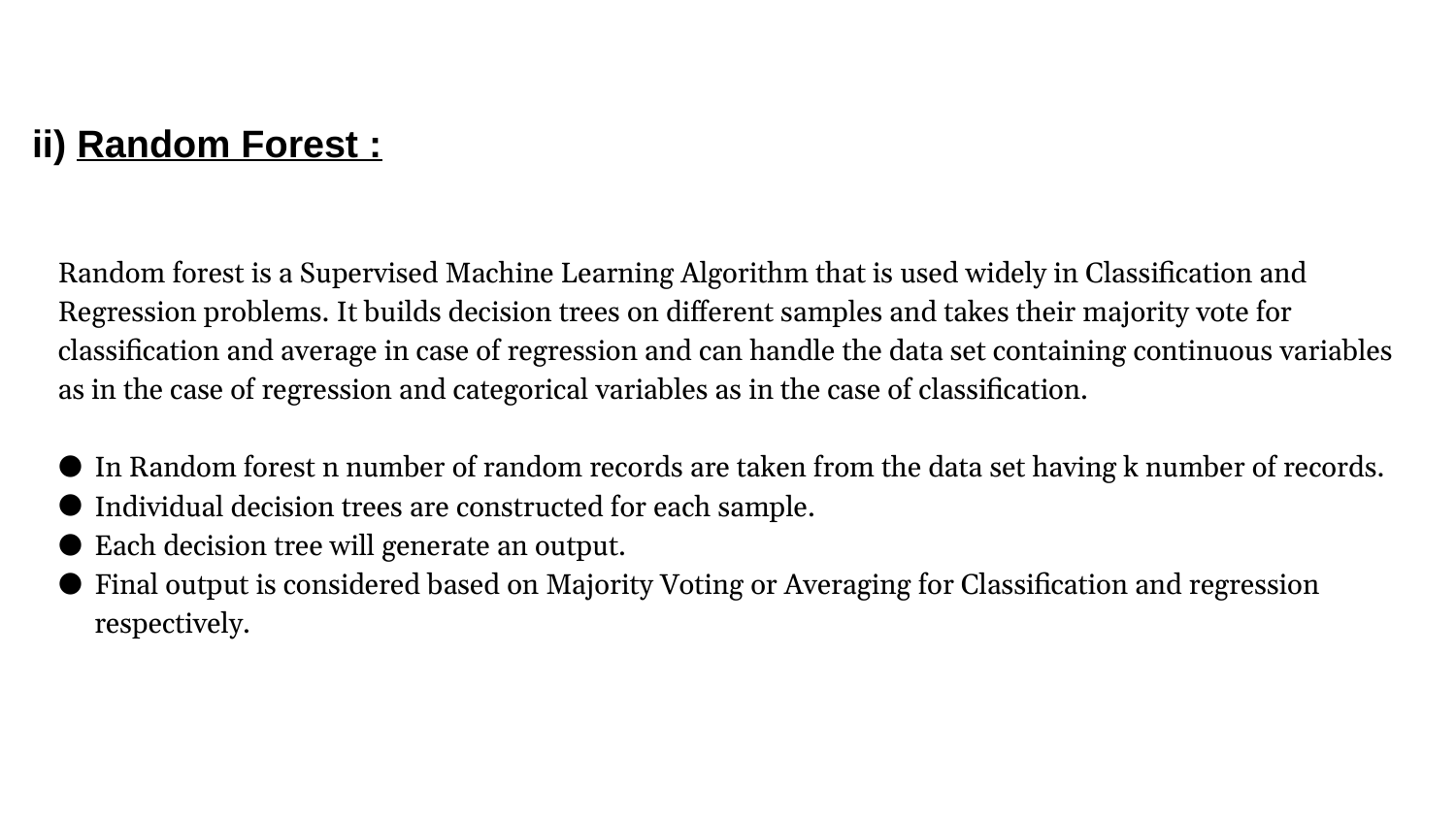

ii) Random Forest :

Random forest is a Supervised Machine Learning Algorithm that is used widely in Classification and Regression problems. It builds decision trees on different samples and takes their majority vote for classification and average in case of regression and can handle the data set containing continuous variables as in the case of regression and categorical variables as in the case of classification.

In Random forest n number of random records are taken from the data set having k number of records.
Individual decision trees are constructed for each sample.
Each decision tree will generate an output.
Final output is considered based on Majority Voting or Averaging for Classification and regression respectively.